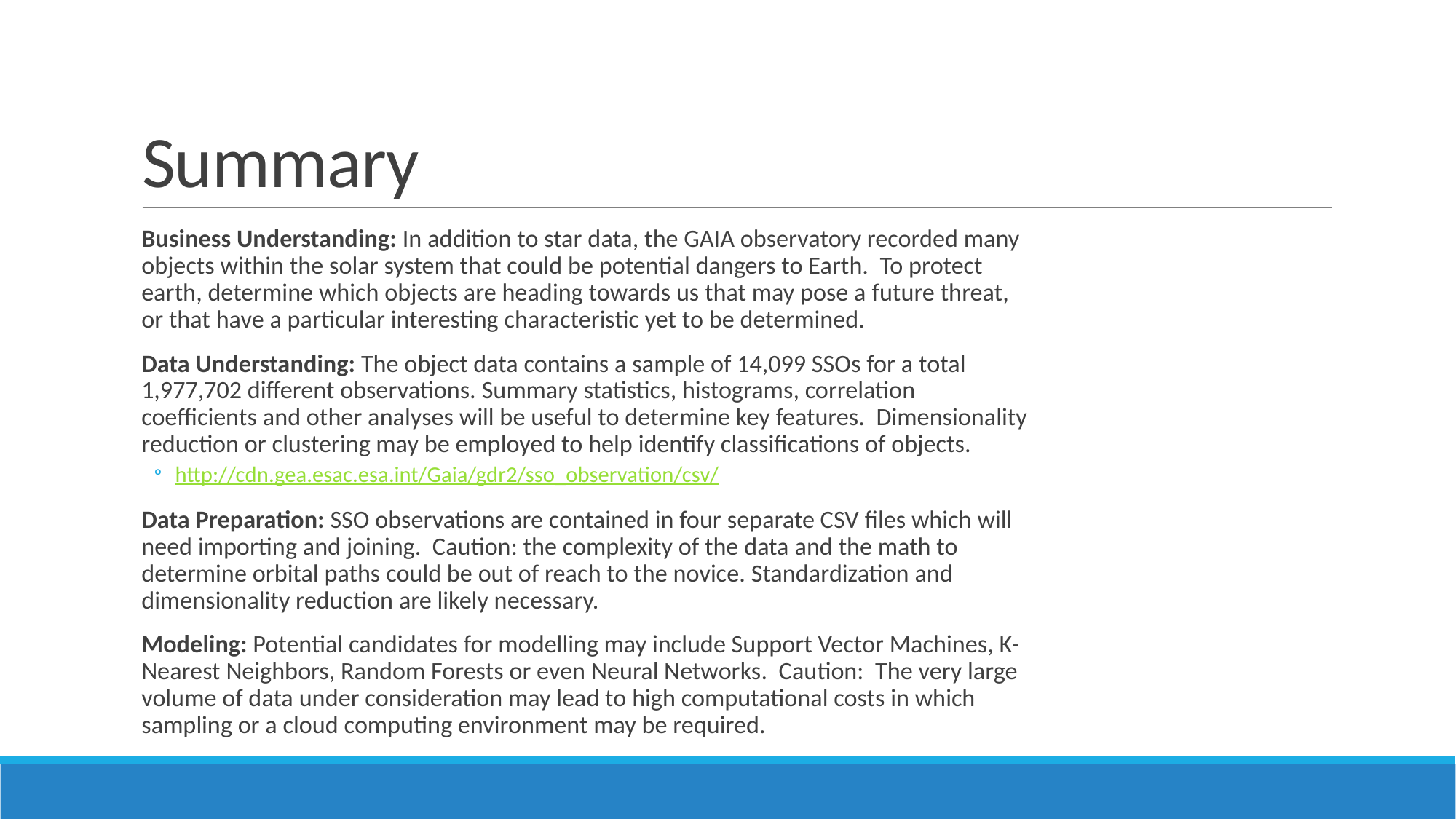

# Summary
Business Understanding: In addition to star data, the GAIA observatory recorded many objects within the solar system that could be potential dangers to Earth.  To protect earth, determine which objects are heading towards us that may pose a future threat, or that have a particular interesting characteristic yet to be determined.
Data Understanding: The object data contains a sample of 14,099 SSOs for a total 1,977,702 different observations. Summary statistics, histograms, correlation coefficients and other analyses will be useful to determine key features.  Dimensionality reduction or clustering may be employed to help identify classifications of objects.
http://cdn.gea.esac.esa.int/Gaia/gdr2/sso_observation/csv/
Data Preparation: SSO observations are contained in four separate CSV files which will need importing and joining.  Caution: the complexity of the data and the math to determine orbital paths could be out of reach to the novice. Standardization and dimensionality reduction are likely necessary.
Modeling: Potential candidates for modelling may include Support Vector Machines, K-Nearest Neighbors, Random Forests or even Neural Networks.  Caution:  The very large volume of data under consideration may lead to high computational costs in which sampling or a cloud computing environment may be required.